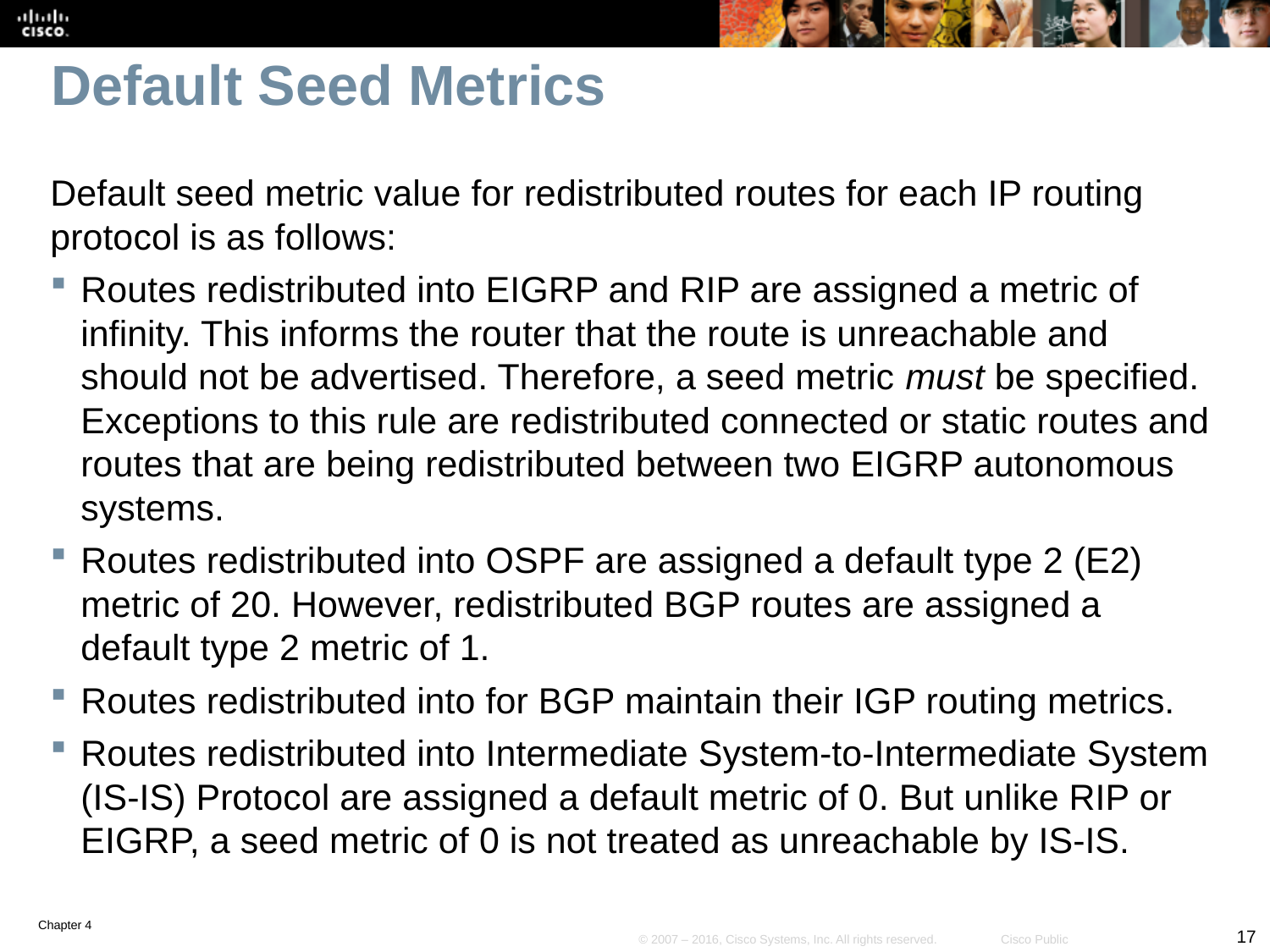

# Default Seed Metrics
Default seed metric value for redistributed routes for each IP routing protocol is as follows:
Routes redistributed into EIGRP and RIP are assigned a metric of infinity. This informs the router that the route is unreachable and should not be advertised. Therefore, a seed metric must be specified. Exceptions to this rule are redistributed connected or static routes and routes that are being redistributed between two EIGRP autonomous systems.
Routes redistributed into OSPF are assigned a default type 2 (E2) metric of 20. However, redistributed BGP routes are assigned a default type 2 metric of 1.
Routes redistributed into for BGP maintain their IGP routing metrics.
Routes redistributed into Intermediate System-to-Intermediate System (IS-IS) Protocol are assigned a default metric of 0. But unlike RIP or EIGRP, a seed metric of 0 is not treated as unreachable by IS-IS.